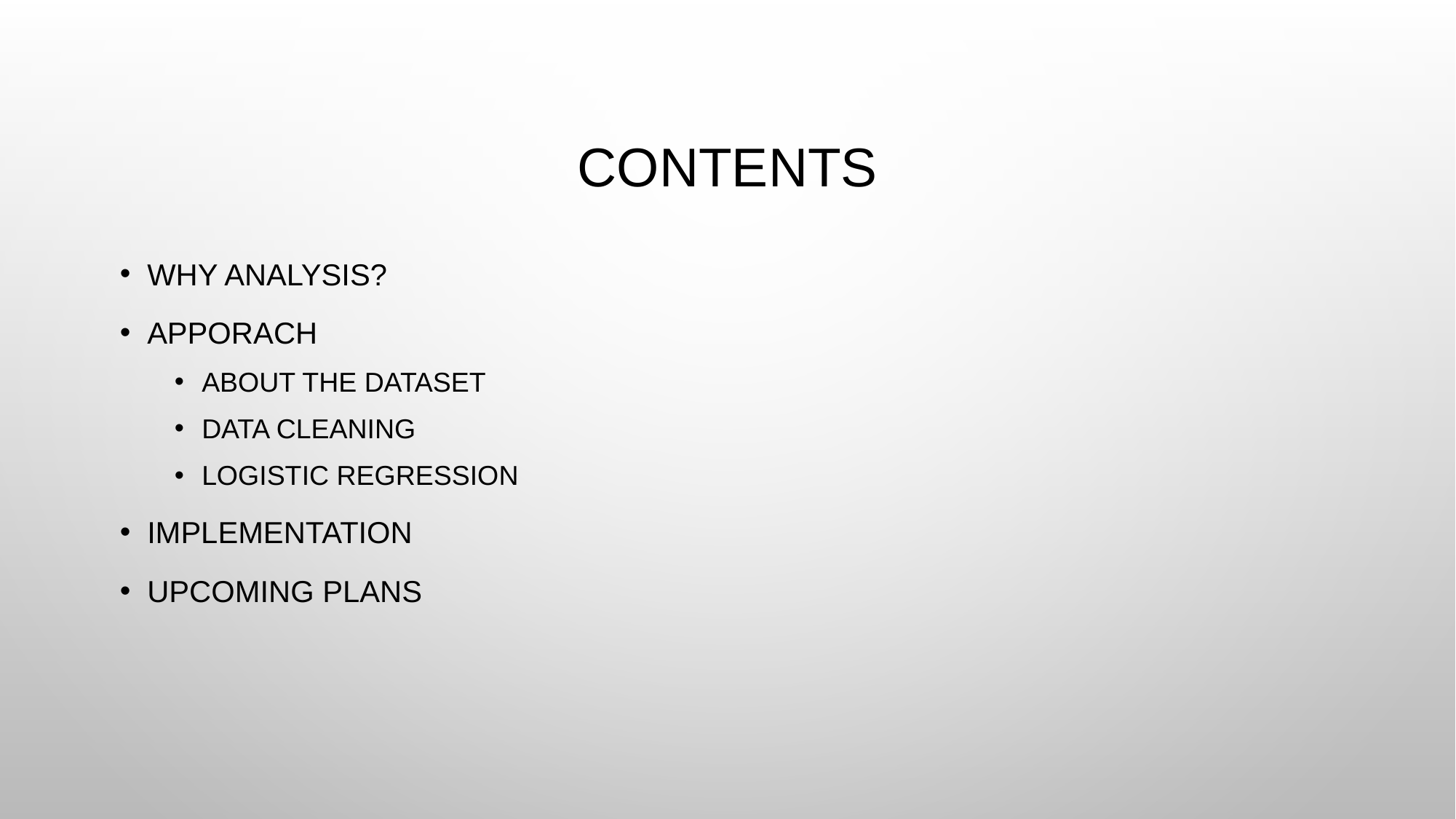

# CONTENTS
Why Analysis?
APPORACH
About the dataset
Data Cleaning
Logistic Regression
IMPLEMENTATION
UPCOMING PLANs